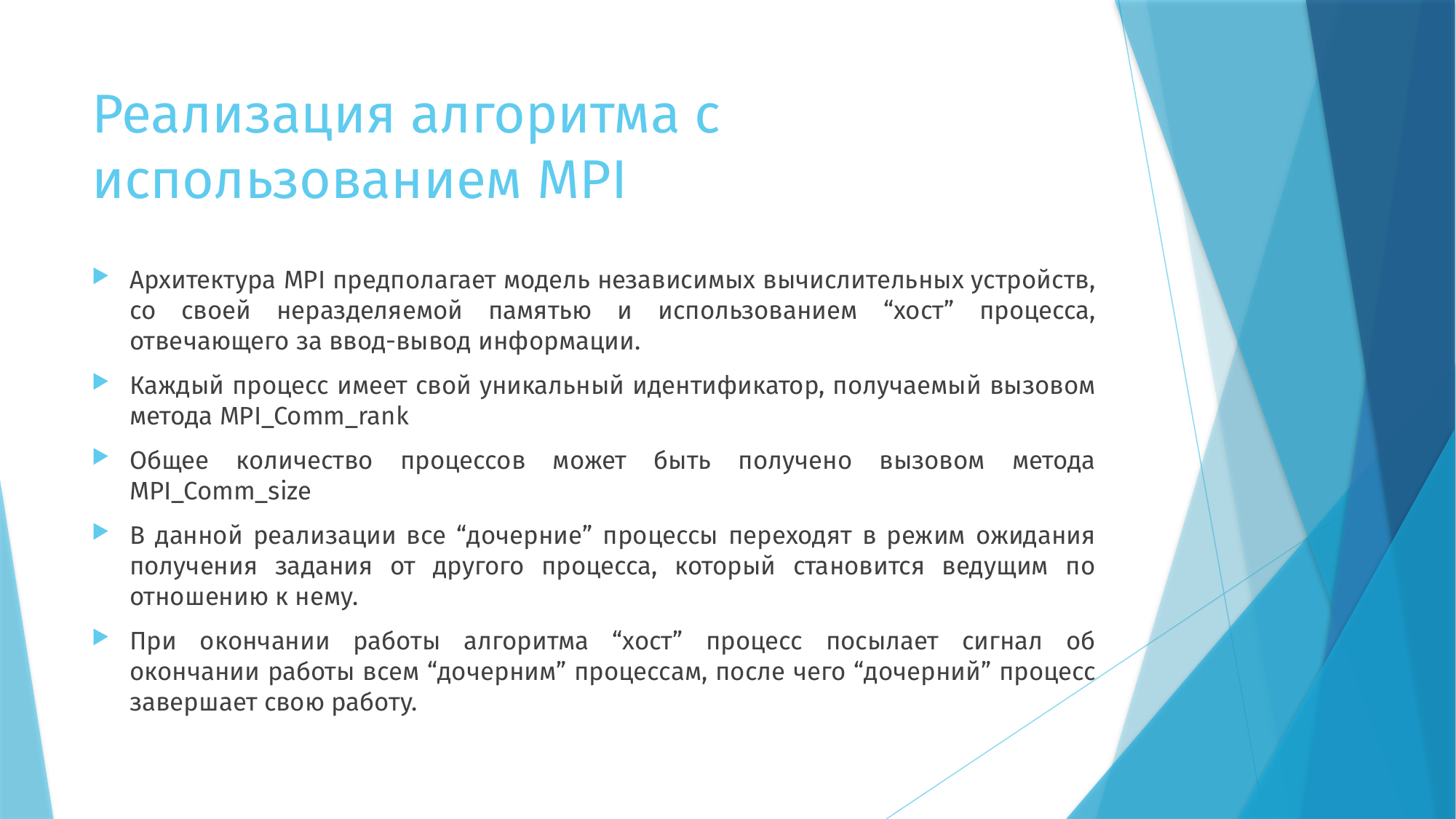

# Реализация алгоритма с использованием MPI
Архитектура MPI предполагает модель независимых вычислительных устройств, со своей неразделяемой памятью и использованием “хост” процесса, отвечающего за ввод-вывод информации.
Каждый процесс имеет свой уникальный идентификатор, получаемый вызовом метода MPI_Comm_rank
Общее количество процессов может быть получено вызовом метода MPI_Comm_size
В данной реализации все “дочерние” процессы переходят в режим ожидания получения задания от другого процесса, который становится ведущим по отношению к нему.
При окончании работы алгоритма “хост” процесс посылает сигнал об окончании работы всем “дочерним” процессам, после чего “дочерний” процесс завершает свою работу.